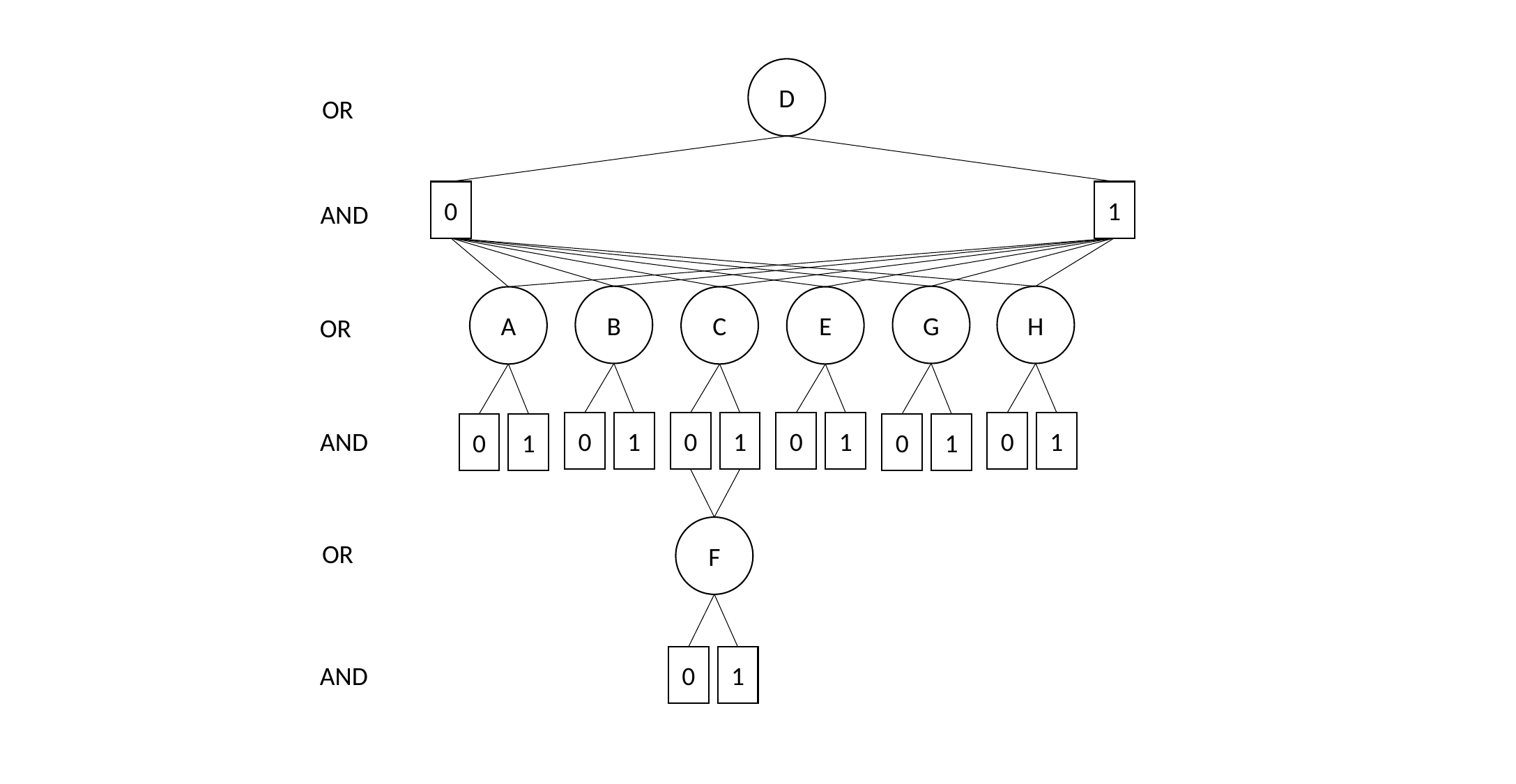

D
OR
0
1
AND
B
G
H
C
E
A
OR
0
1
0
1
0
1
0
1
0
1
0
1
AND
F
OR
0
1
AND